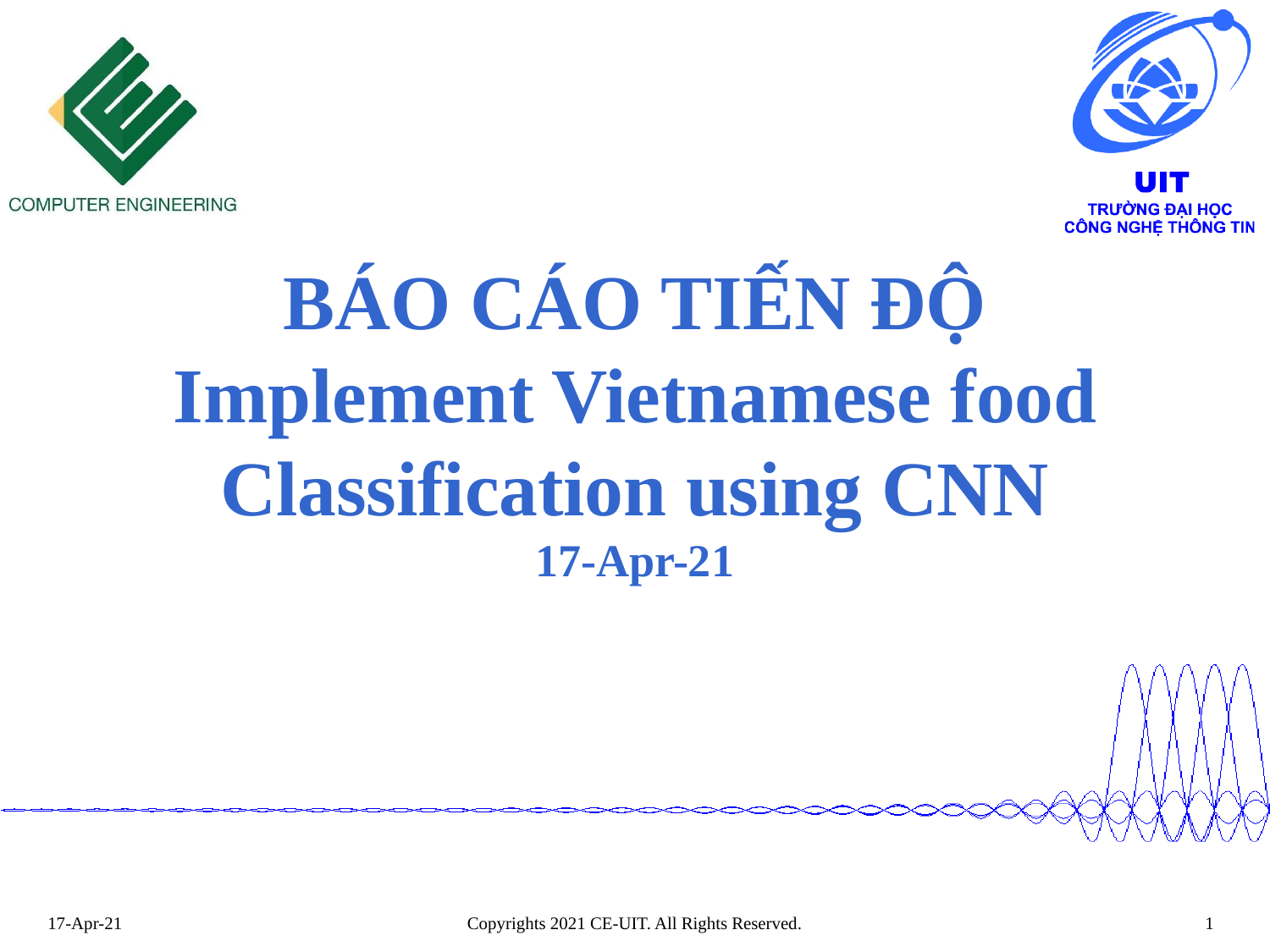

# BÁO CÁO TIẾN ĐỘ Implement Vietnamese food Classification using CNN 17-Apr-21
Copyrights 2021 CE-UIT. All Rights Reserved.
1
17-Apr-21